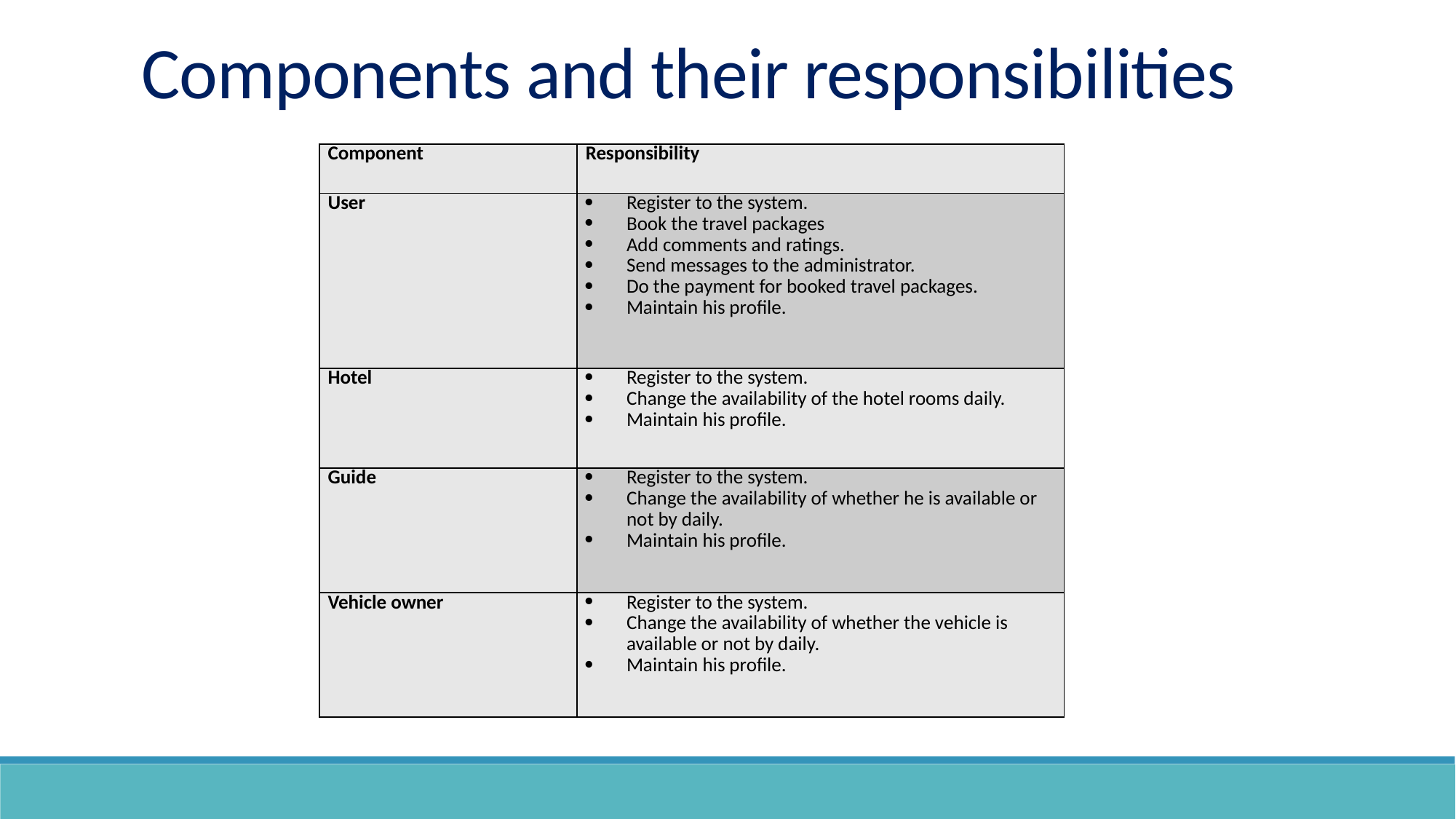

Components and their responsibilities
| Component | Responsibility |
| --- | --- |
| User | Register to the system. Book the travel packages Add comments and ratings. Send messages to the administrator. Do the payment for booked travel packages. Maintain his profile. |
| Hotel | Register to the system. Change the availability of the hotel rooms daily. Maintain his profile. |
| Guide | Register to the system. Change the availability of whether he is available or not by daily. Maintain his profile. |
| Vehicle owner | Register to the system. Change the availability of whether the vehicle is available or not by daily. Maintain his profile. |